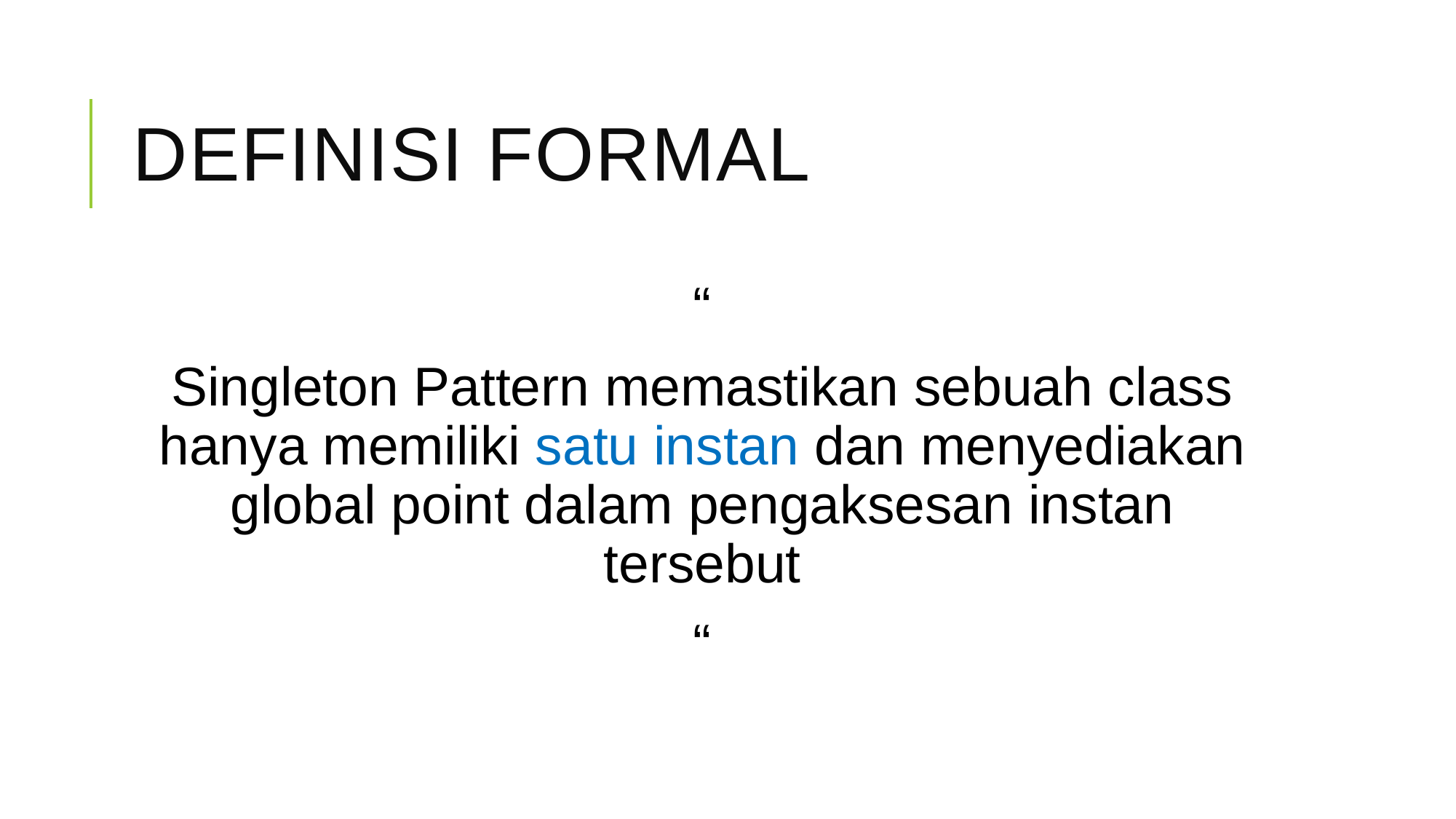

# Definisi Formal
“
Singleton Pattern memastikan sebuah class hanya memiliki satu instan dan menyediakan global point dalam pengaksesan instan tersebut
“